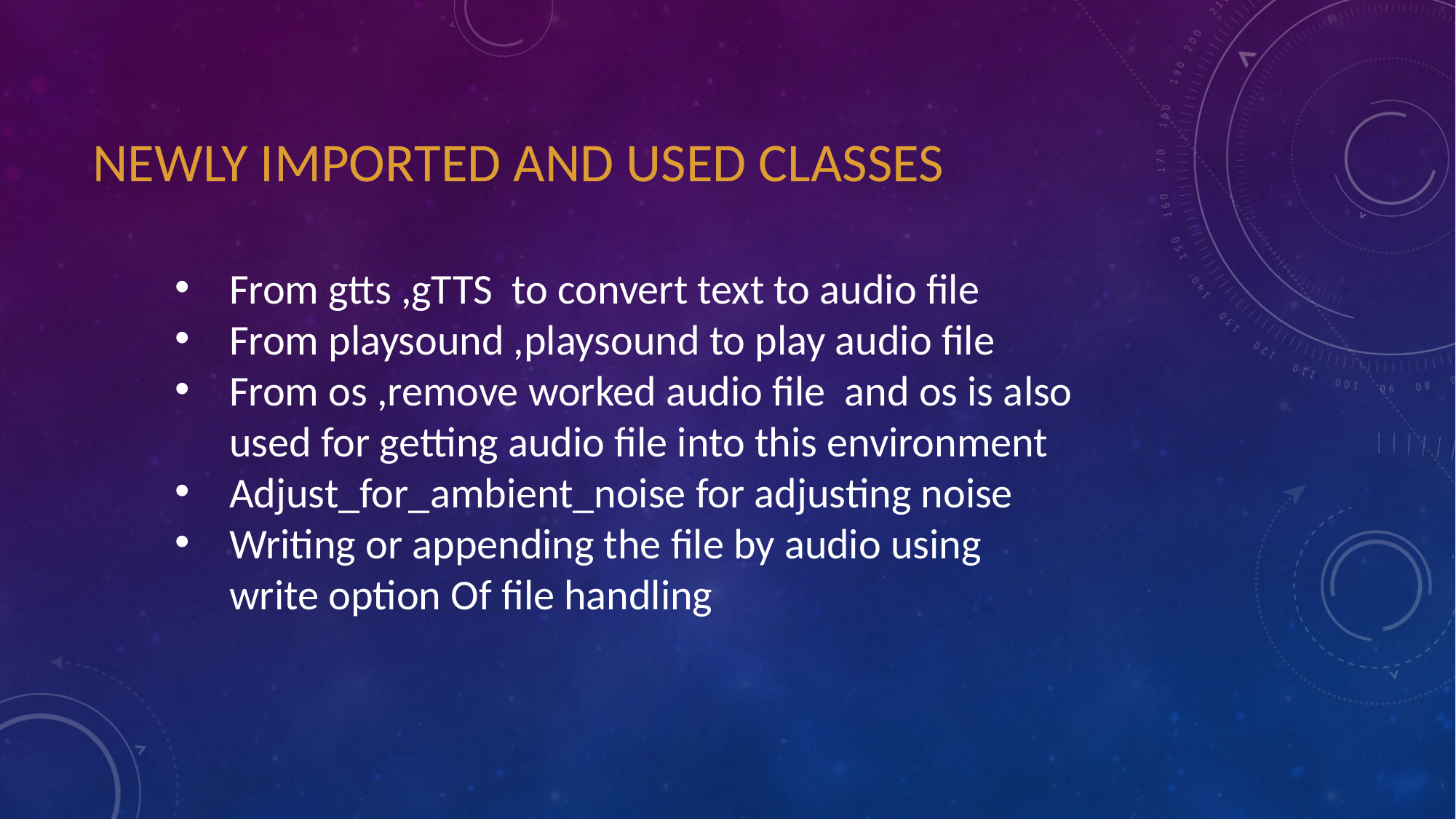

# Newly imported And used classes

From gtts ,gTTS  to convert text to audio file
From playsound ,playsound to play audio file
From os ,remove worked audio file  and os is also used for getting audio file into this environment
Adjust_for_ambient_noise for adjusting noise
Writing or appending the file by audio using write option Of file handling